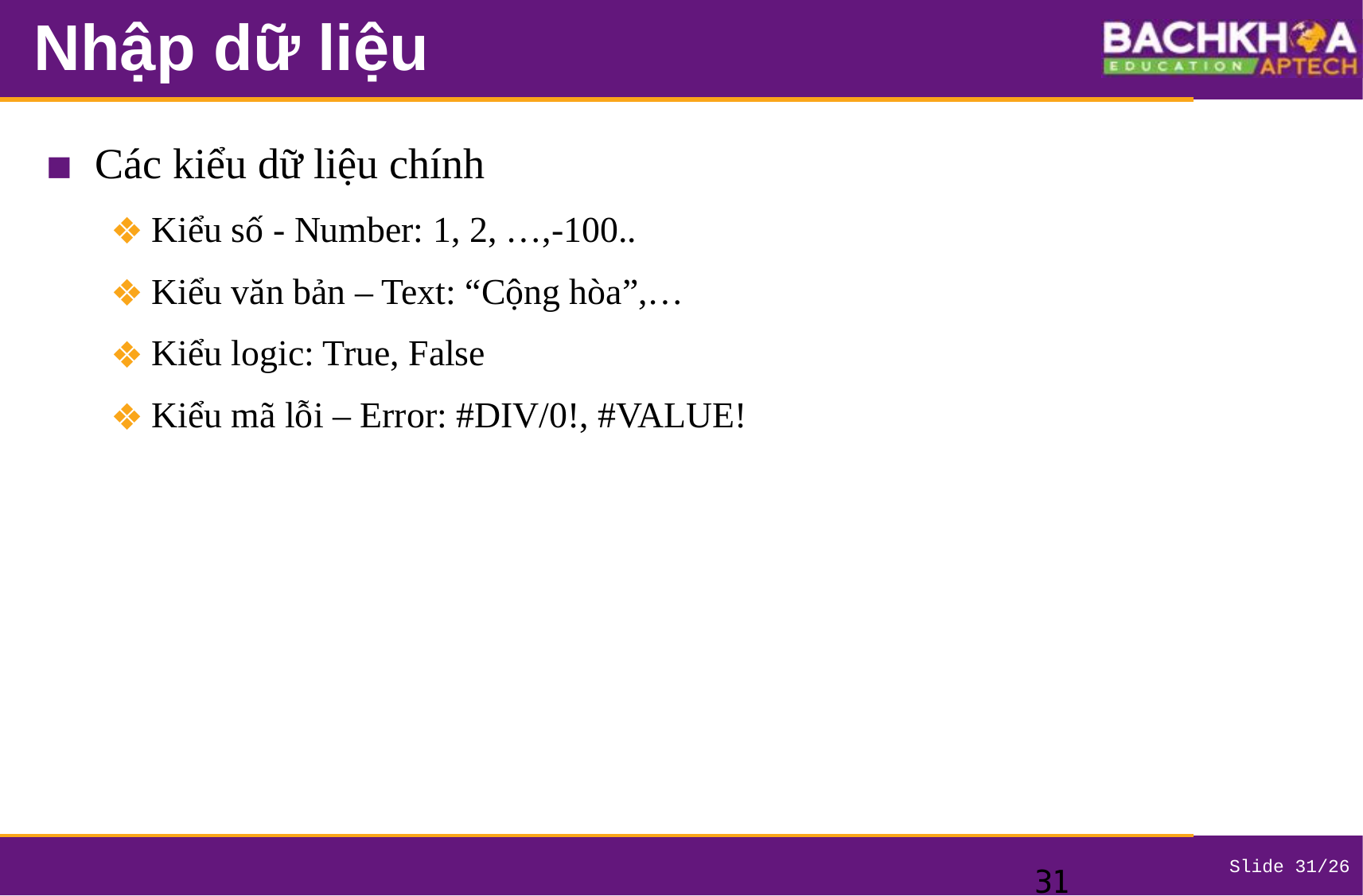

# Nhập dữ liệu
Các kiểu dữ liệu chính
Kiểu số - Number: 1, 2, …,-100..
Kiểu văn bản – Text: “Cộng hòa”,…
Kiểu logic: True, False
Kiểu mã lỗi – Error: #DIV/0!, #VALUE!
31